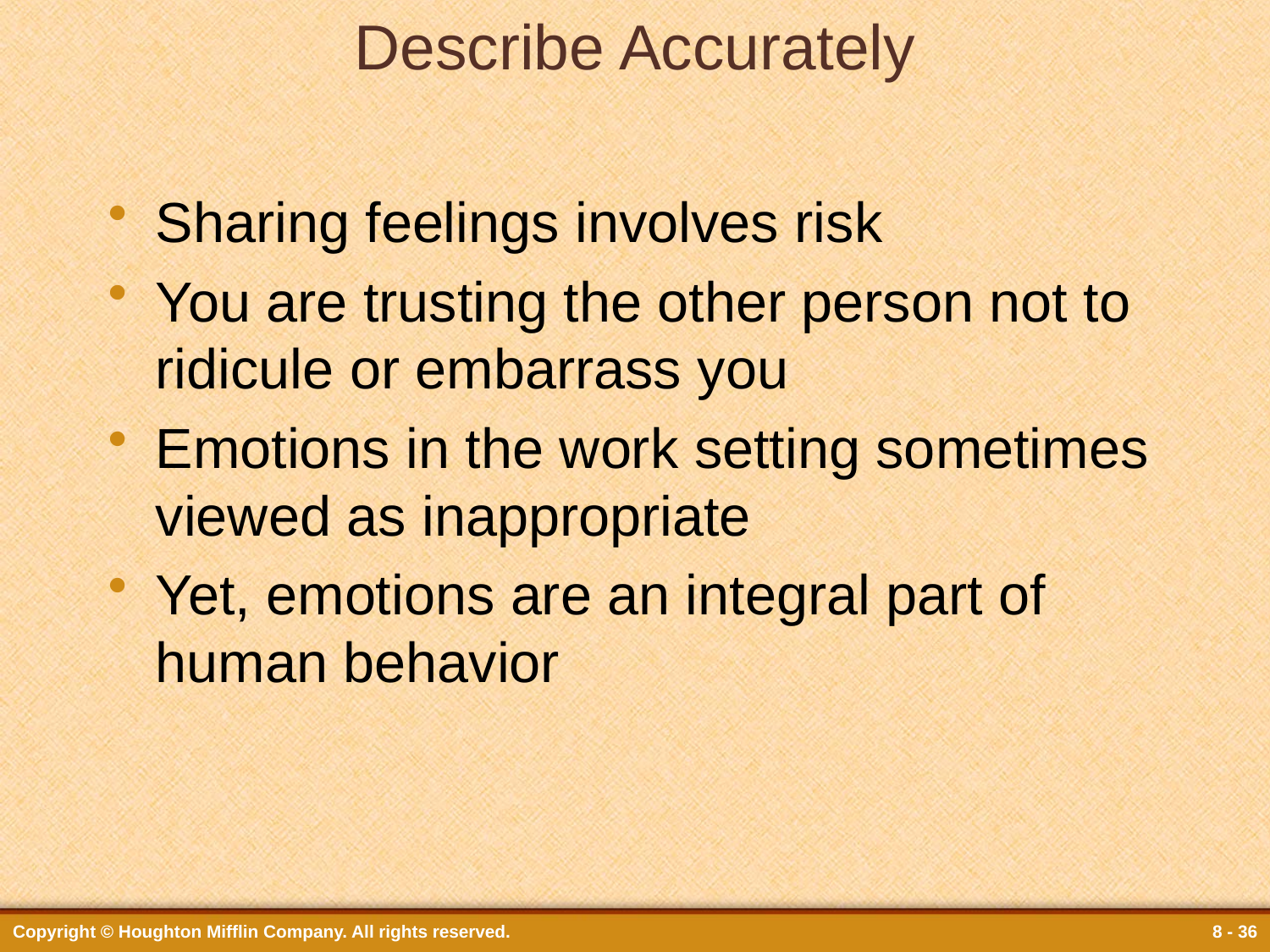

# Describe Accurately
Sharing feelings involves risk
You are trusting the other person not to ridicule or embarrass you
Emotions in the work setting sometimes viewed as inappropriate
Yet, emotions are an integral part of human behavior
Copyright © Houghton Mifflin Company. All rights reserved.
8 - 36